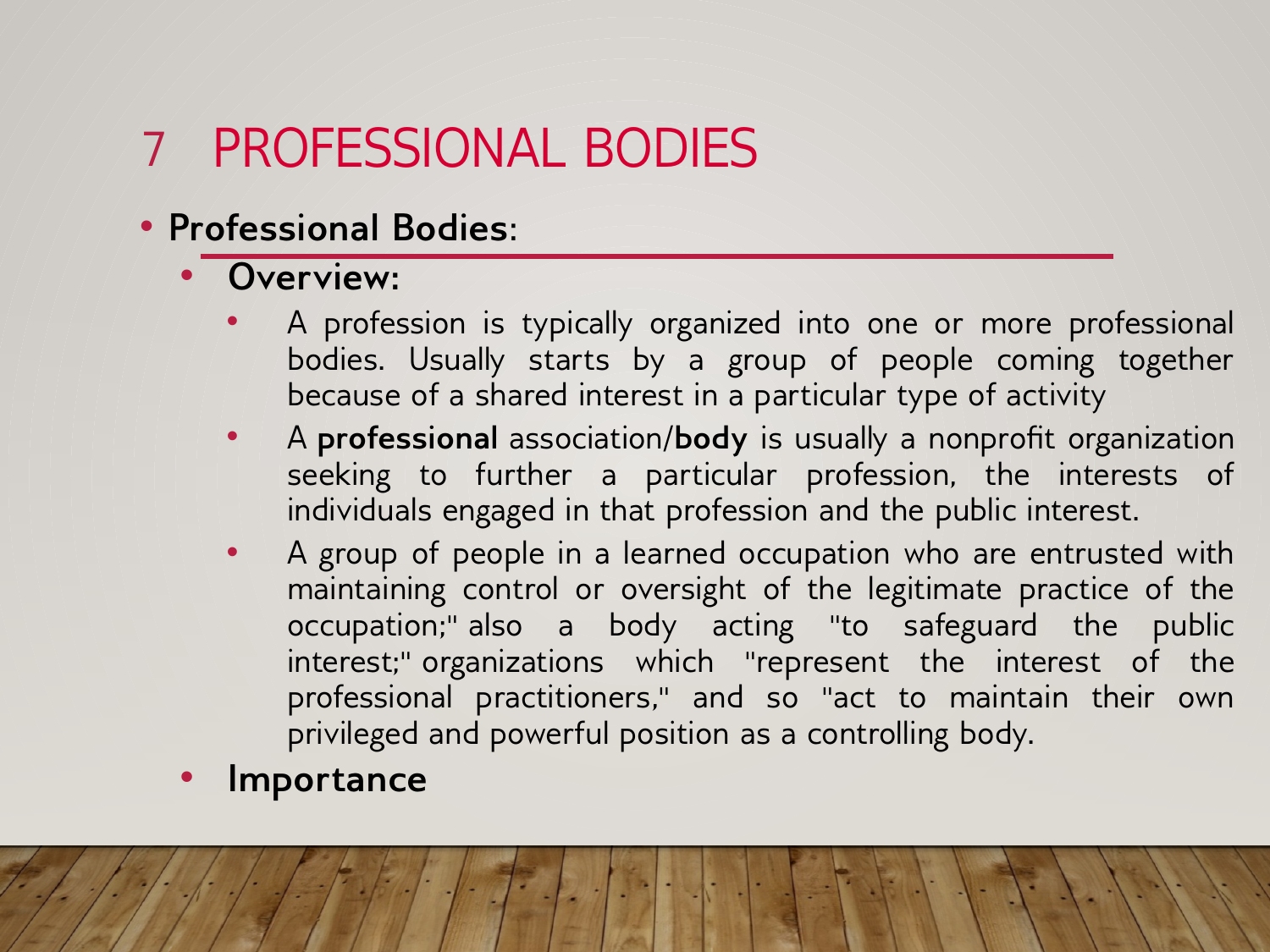

7
# Professional Bodies
Professional Bodies:
Overview:
A profession is typically organized into one or more professional bodies. Usually starts by a group of people coming together because of a shared interest in a particular type of activity
A professional association/body is usually a nonprofit organization seeking to further a particular profession, the interests of individuals engaged in that profession and the public interest.
A group of people in a learned occupation who are entrusted with maintaining control or oversight of the legitimate practice of the occupation;" also a body acting "to safeguard the public interest;" organizations which "represent the interest of the professional practitioners," and so "act to maintain their own privileged and powerful position as a controlling body.
Importance